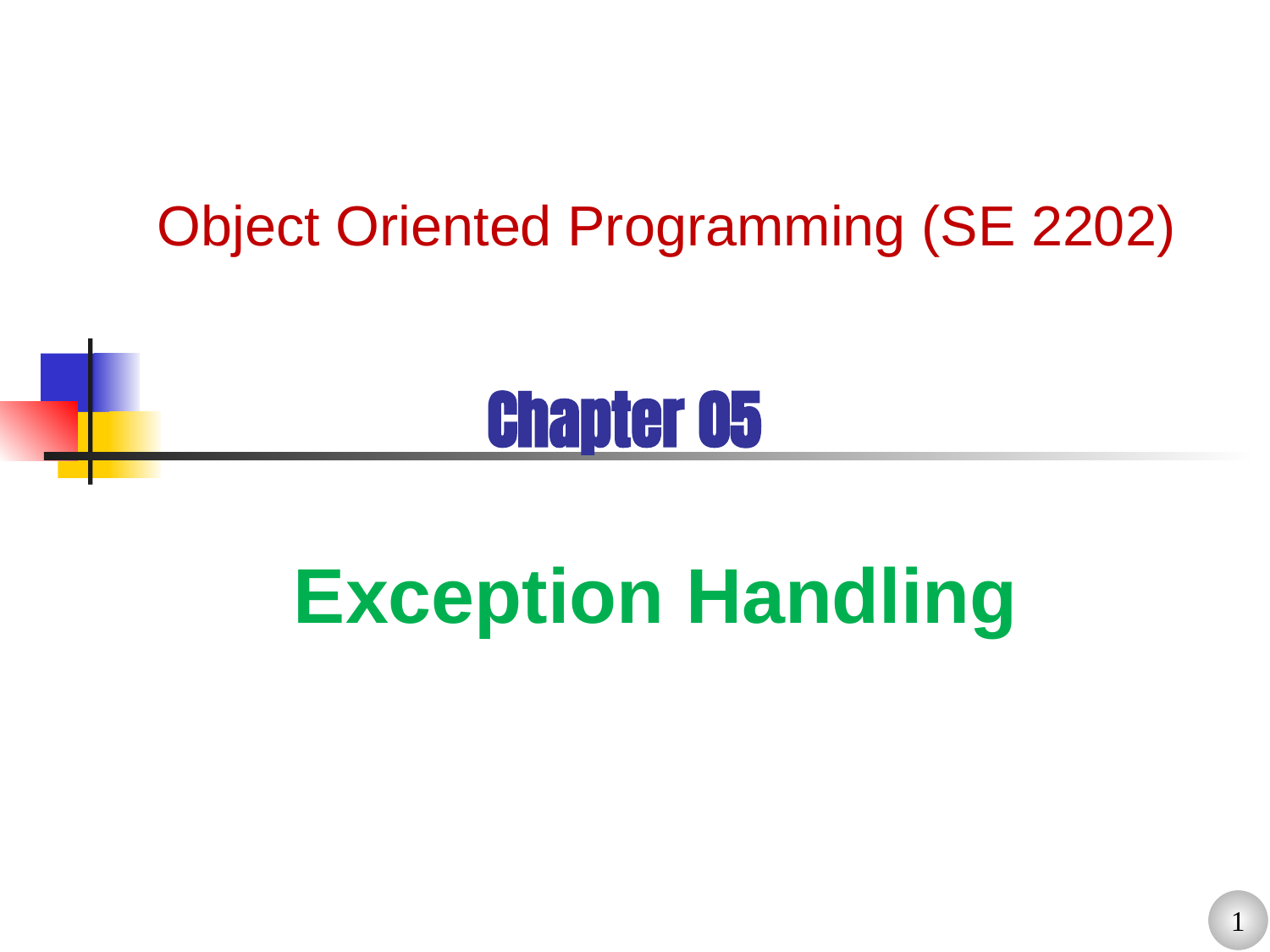

Object Oriented Programming (SE 2202)
# Chapter 05
Exception Handling